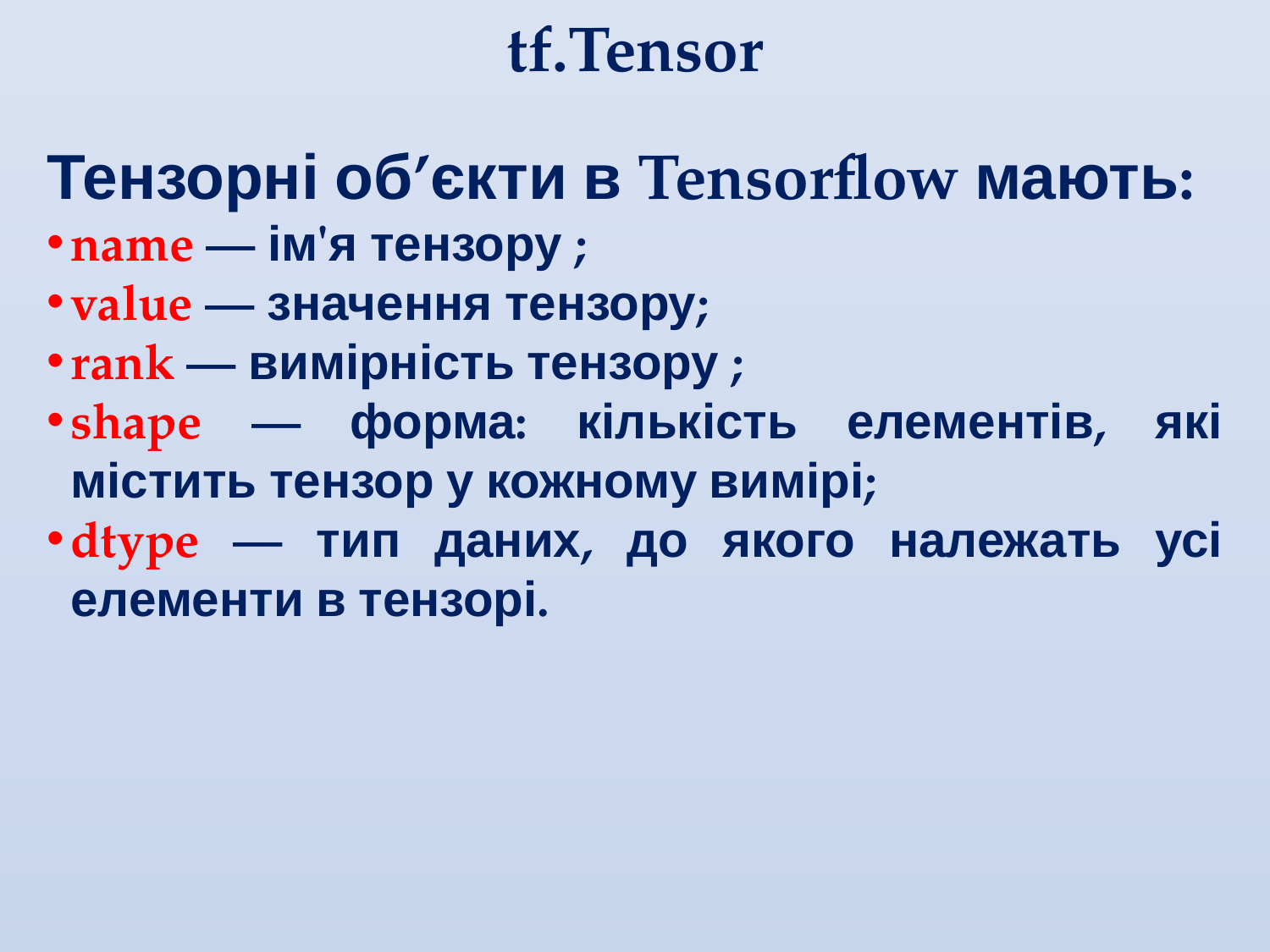

tf.Tensor
Тензорні об’єкти в Tensorflow мають:
name — ім'я тензору ;
value — значення тензору;
rank — вимірність тензору ;
shape — форма: кількість елементів, які містить тензор у кожному вимірі;
dtype — тип даних, до якого належать усі елементи в тензорі.